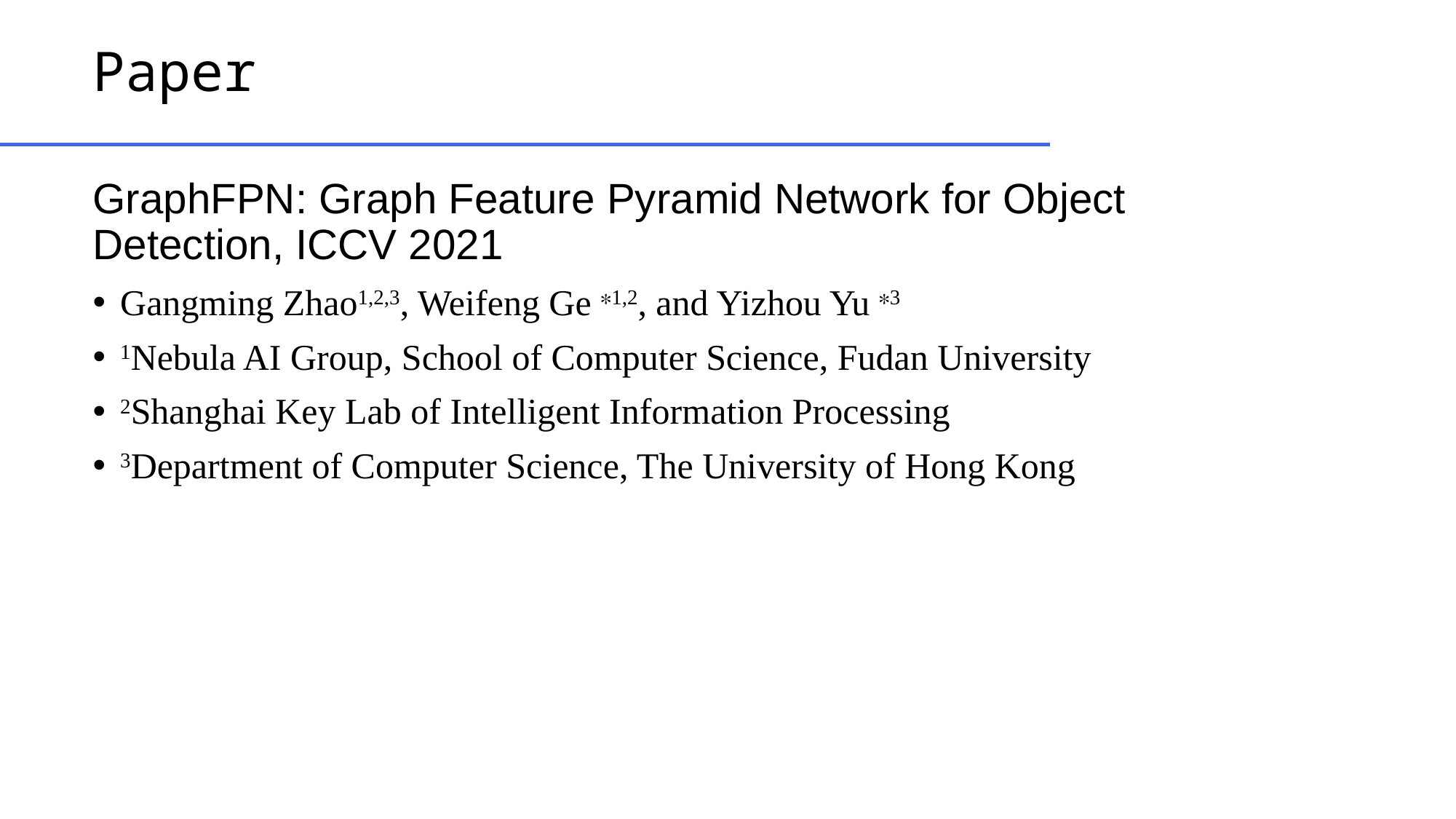

# Paper
GraphFPN: Graph Feature Pyramid Network for Object Detection, ICCV 2021
Gangming Zhao1,2,3, Weifeng Ge ∗1,2, and Yizhou Yu ∗3
1Nebula AI Group, School of Computer Science, Fudan University
2Shanghai Key Lab of Intelligent Information Processing
3Department of Computer Science, The University of Hong Kong